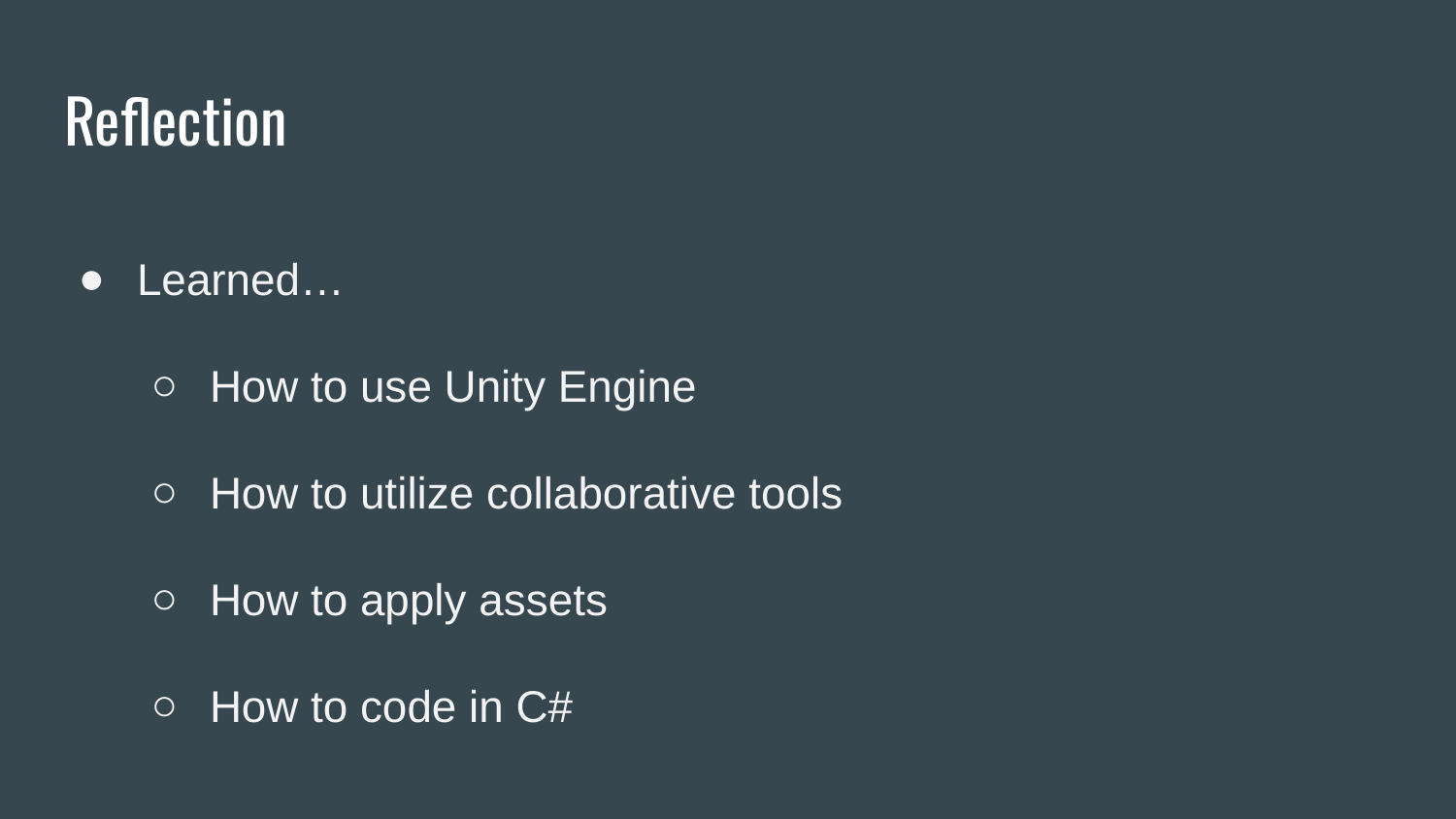

# Reflection
Learned…
How to use Unity Engine
How to utilize collaborative tools
How to apply assets
How to code in C#